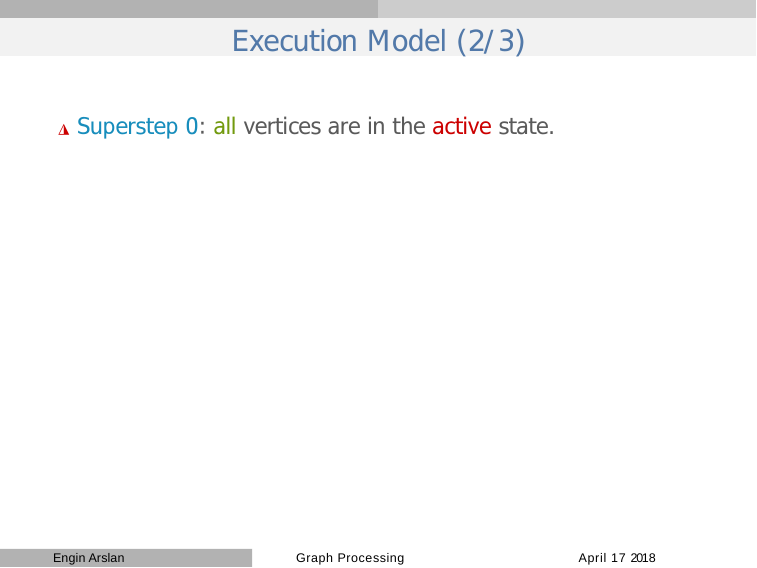

# Execution Model (2/3)
◮  Superstep 0: all vertices are in the active state.

Engin Arslan
Graph Processing
April 17 2018